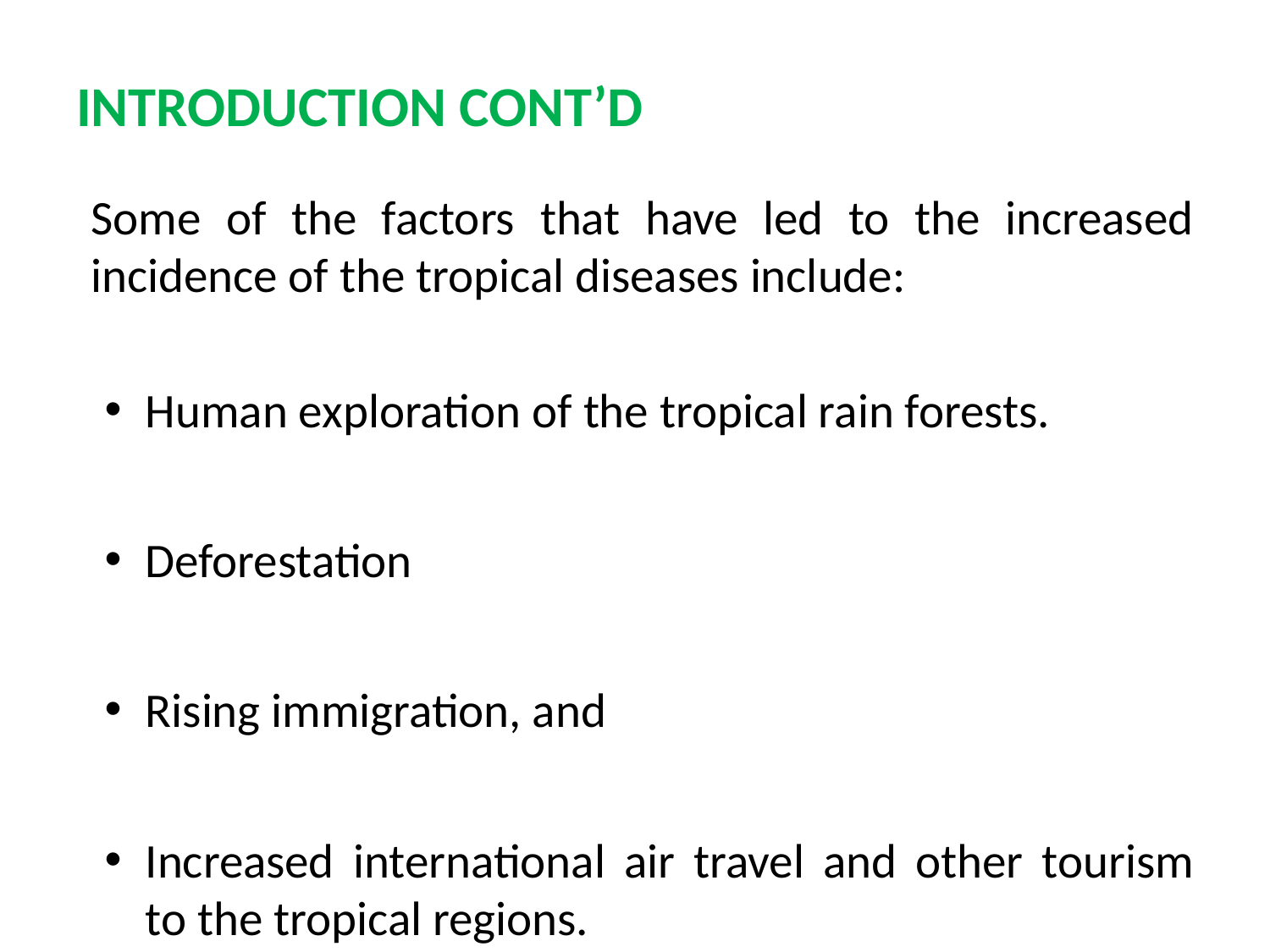

# INTRODUCTION CONT’D
	Some of the factors that have led to the increased incidence of the tropical diseases include:

Human exploration of the tropical rain forests.

Deforestation

Rising immigration, and

Increased international air travel and other tourism to the tropical regions.